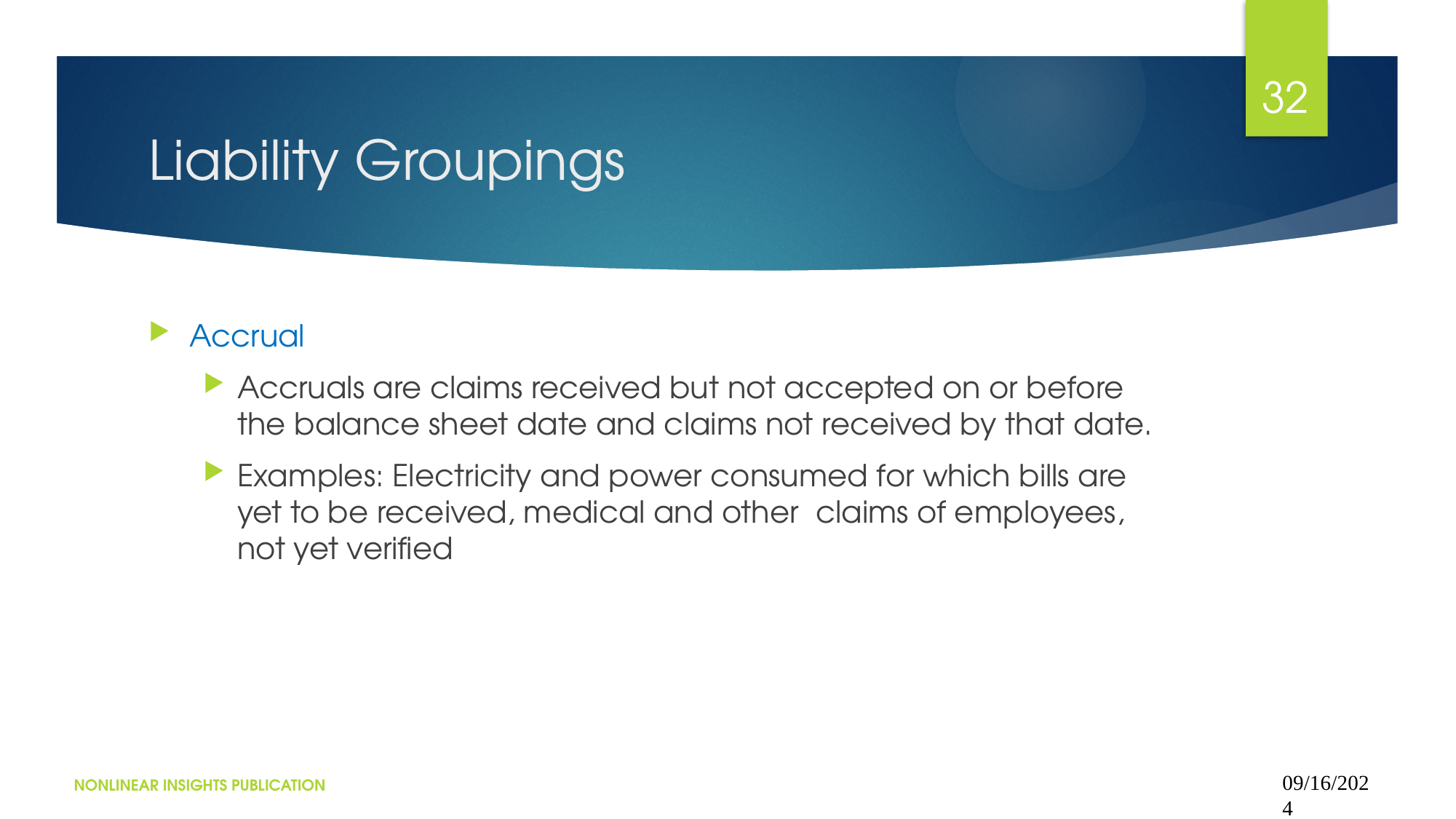

32
# Liability Groupings
Accrual
Accruals are claims received but not accepted on or before the balance sheet date and claims not received by that date.
Examples: Electricity and power consumed for which bills are yet to be received, medical and other  claims of employees, not yet verified

NONLINEAR INSIGHTS PUBLICATION
09/16/2024